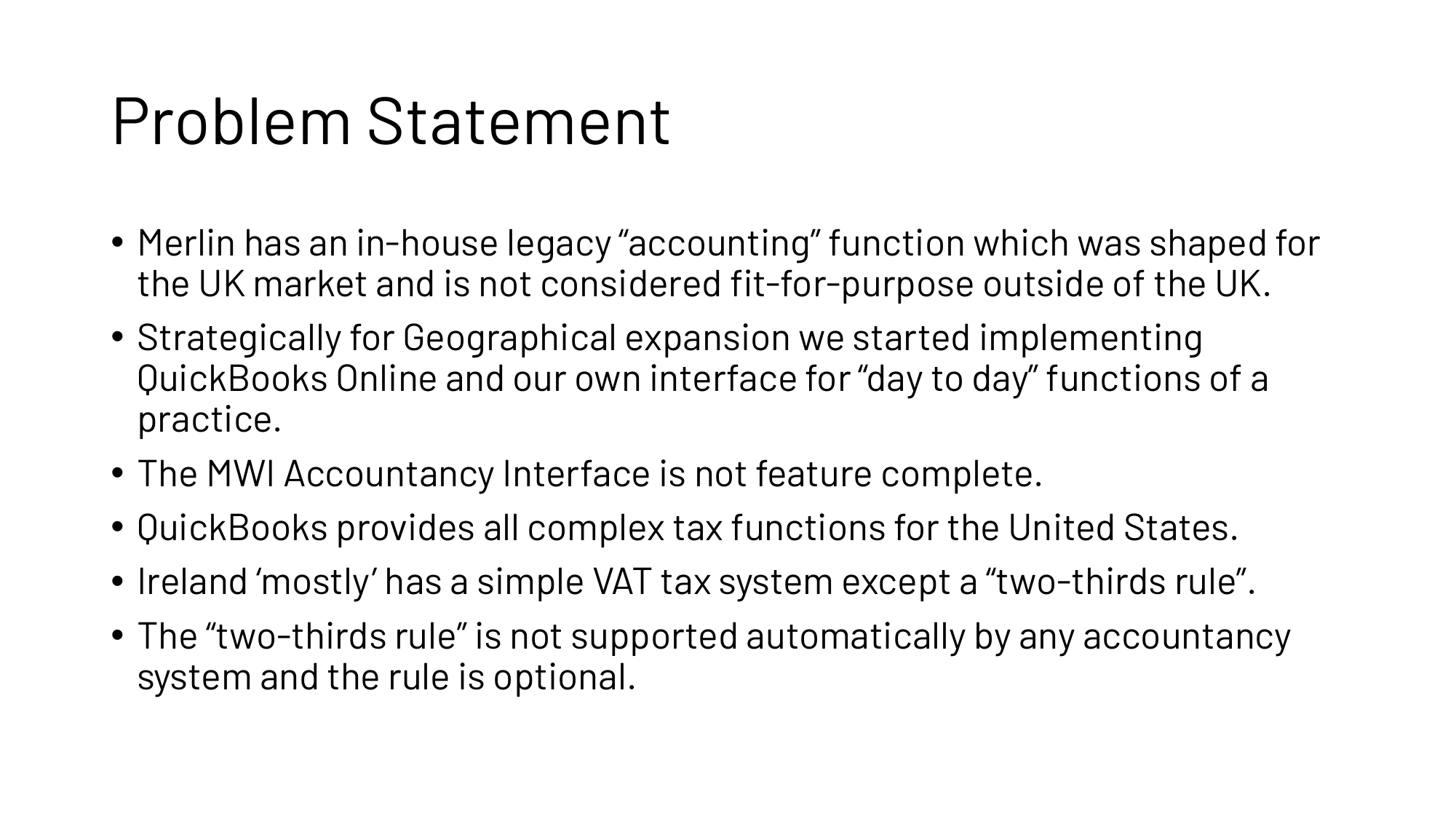

# Problem Statement
Merlin has an in-house legacy “accounting” function which was shaped for the UK market and is not considered fit-for-purpose outside of the UK.
Strategically for Geographical expansion we started implementing QuickBooks Online and our own interface for “day to day” functions of a practice.
The MWI Accountancy Interface is not feature complete.
QuickBooks provides all complex tax functions for the United States.
Ireland ‘mostly’ has a simple VAT tax system except a “two-thirds rule”.
The “two-thirds rule” is not supported automatically by any accountancy system and the rule is optional.